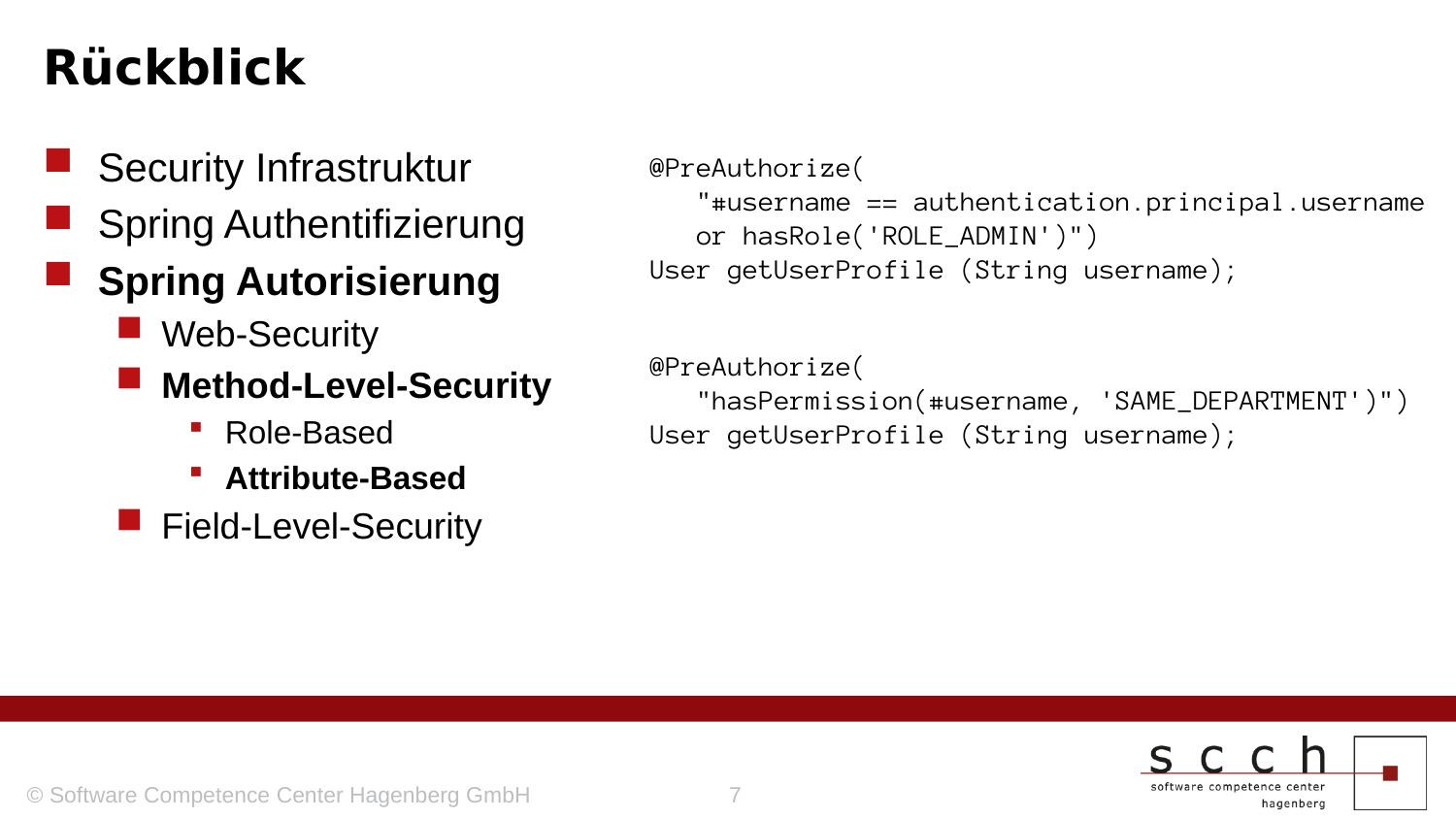

# Rückblick
Security Infrastruktur
Spring Authentifizierung
Spring Autorisierung
Web-Security
Method-Level-Security
Role-Based
Attribute-Based
Field-Level-Security
@PreAuthorize(
   "#username == authentication.principal.username
   or hasRole('ROLE_ADMIN')")
User getUserProfile (String username);
@PreAuthorize(
   "hasPermission(#username, 'SAME_DEPARTMENT')")
User getUserProfile (String username);
© Software Competence Center Hagenberg GmbH
7